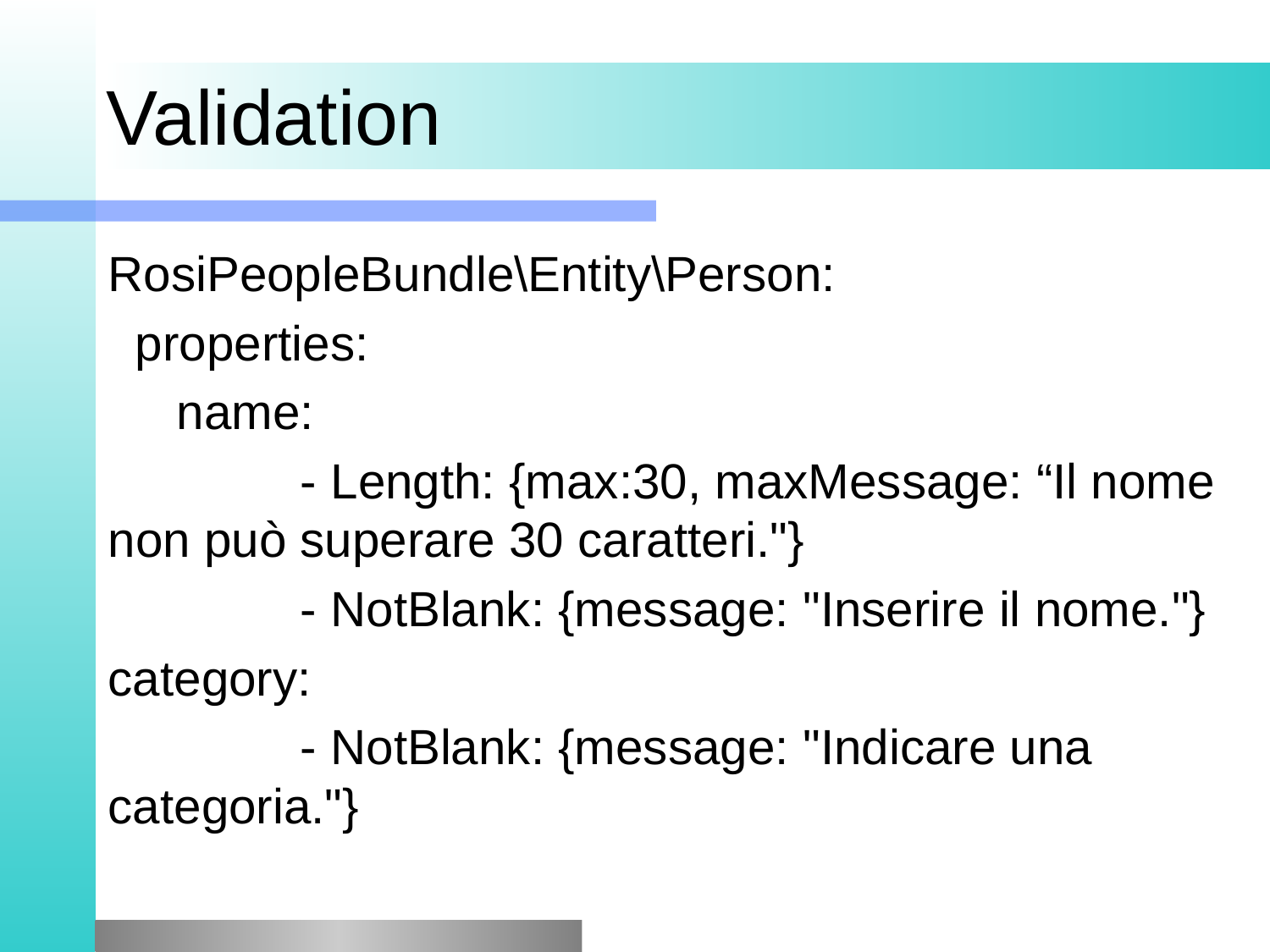

# Validation
RosiPeopleBundle\Entity\Person:
  properties:
     name:
              - Length: {max:30, maxMessage: “Il nome non può superare 30 caratteri."}
              - NotBlank: {message: "Inserire il nome."}
category:
              - NotBlank: {message: "Indicare una categoria."}